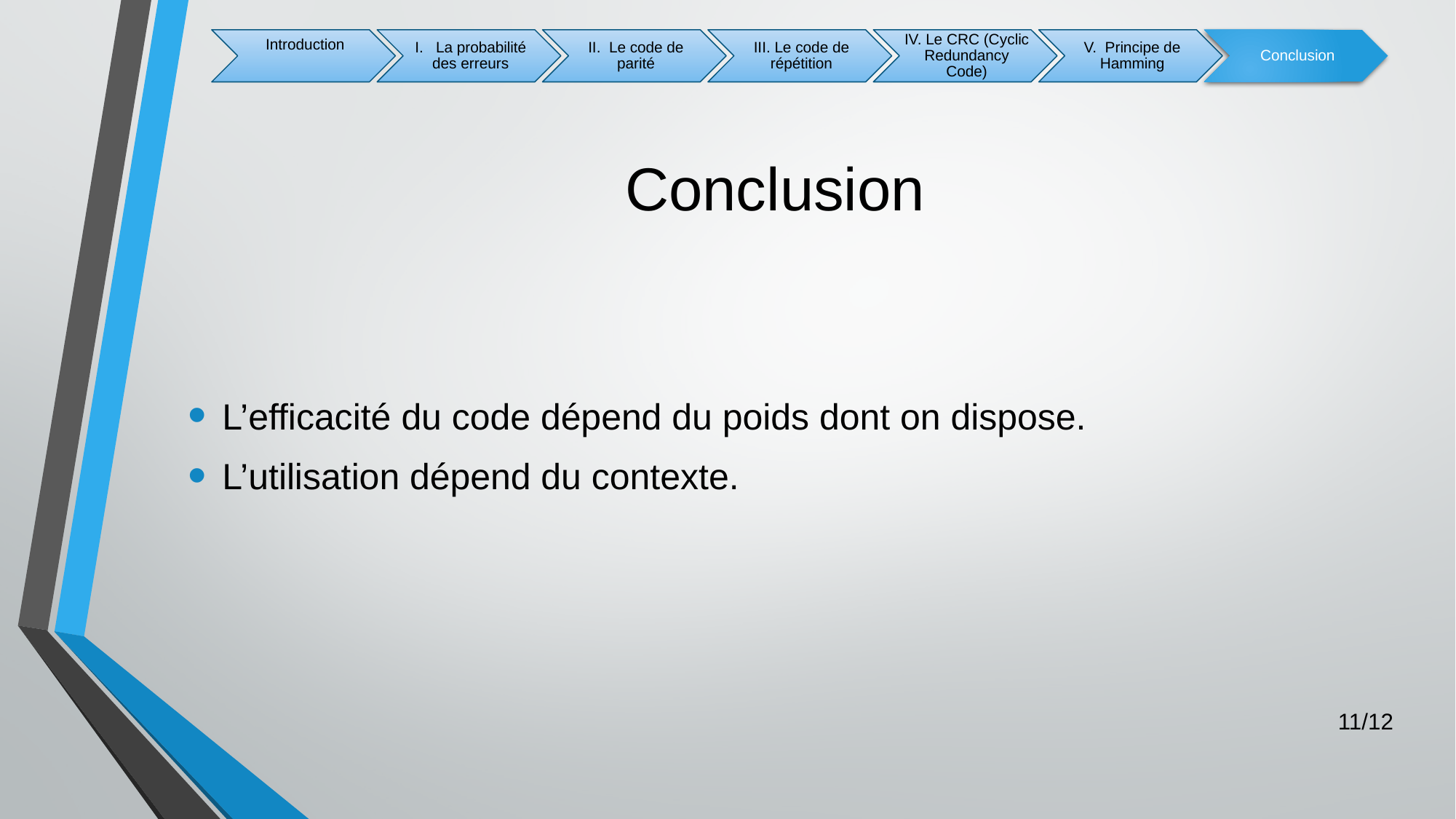

Introduction

I.   La probabilité des erreurs
II.  Le code de parité
III. Le code de répétition
IV. Le CRC (Cyclic Redundancy Code)
V.  Principe de Hamming
Conclusion
# Conclusion
L’efficacité du code dépend du poids dont on dispose.
L’utilisation dépend du contexte.

11/12